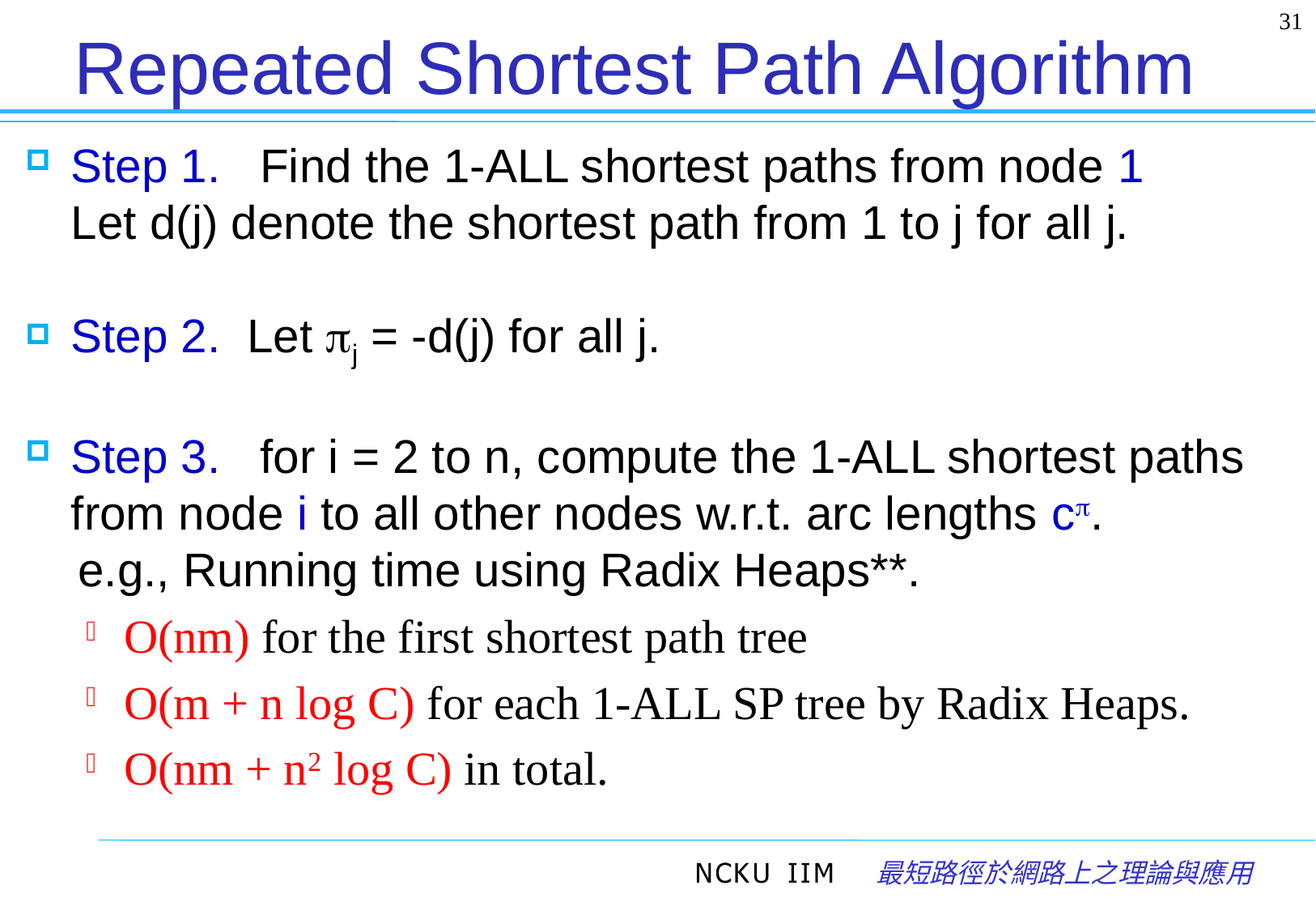

31
# Repeated Shortest Path Algorithm
Step 1.   Find the 1-ALL shortest paths from node 1
Let d(j) denote the shortest path from 1 to j for all j.

Step 2.  Let πj = -d(j) for all j.

Step 3.   for i = 2 to n, compute the 1-ALL shortest paths
from node i to all other nodes w.r.t. arc lengths cπ.
    e.g., Running time using Radix Heaps**.
O(nm) for the first shortest path tree
O(m + n log C) for each 1-ALL SP tree by Radix Heaps.
O(nm + n2 log C) in total.